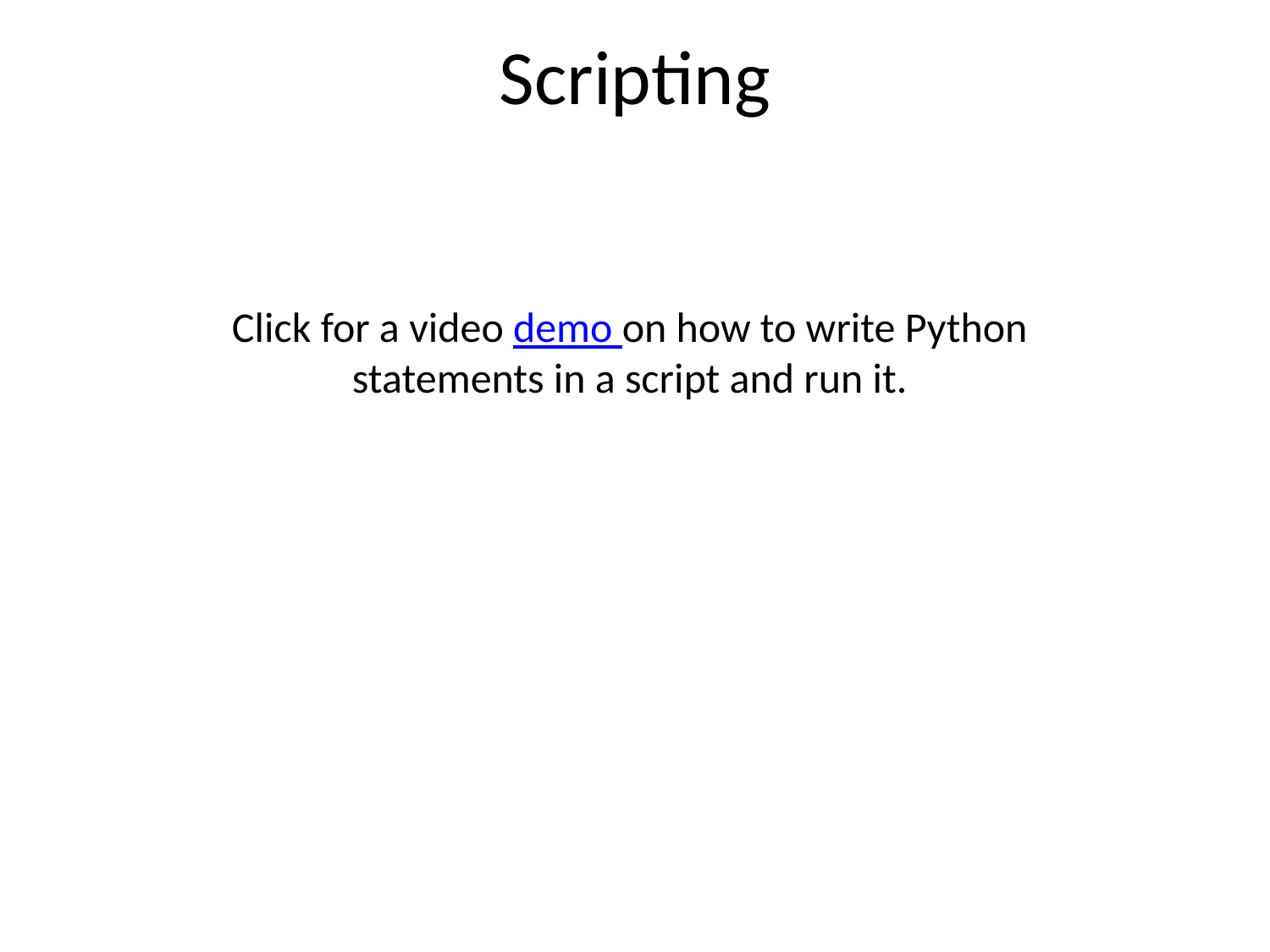

# Scripting

Click for a video demo on how to write Python statements in a script and run it.